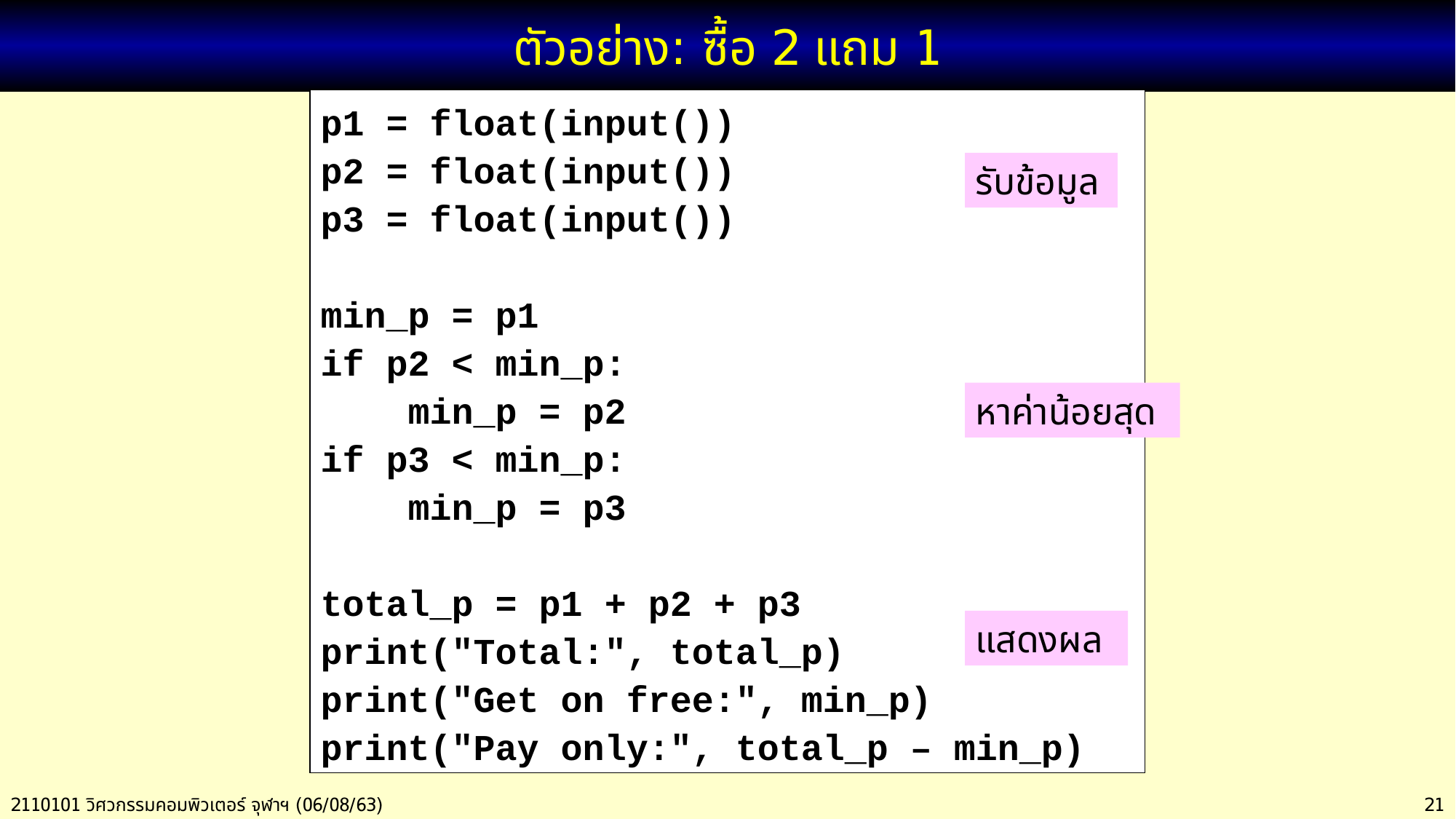

# ตัวอย่าง: ซื้อ 2 แถม 1
p1 = float(input())
p2 = float(input())
p3 = float(input())

min_p = p1
if p2 < min_p:
    min_p = p2
if p3 < min_p:
    min_p = p3

total_p = p1 + p2 + p3
print("Total:", total_p)
print("Get on free:", min_p)
print("Pay only:", total_p – min_p)
รับข้อมูล
หาค่าน้อยสุด
แสดงผล